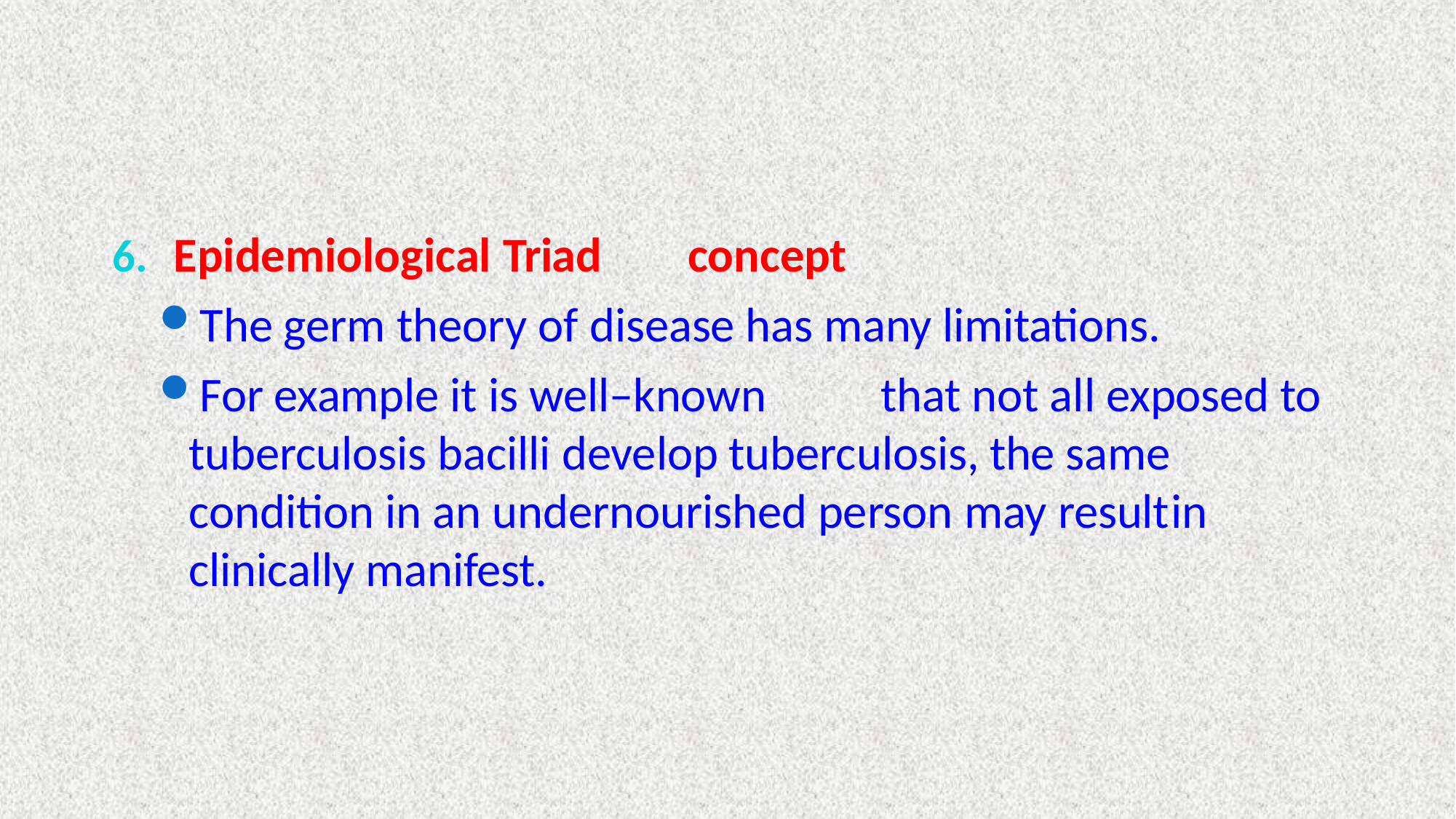

#
Epidemiological Triad	concept
The germ theory of disease has many limitations.
For example it is well–known	that not all exposed to tuberculosis bacilli develop tuberculosis, the same condition in an undernourished person may result	in clinically manifest.